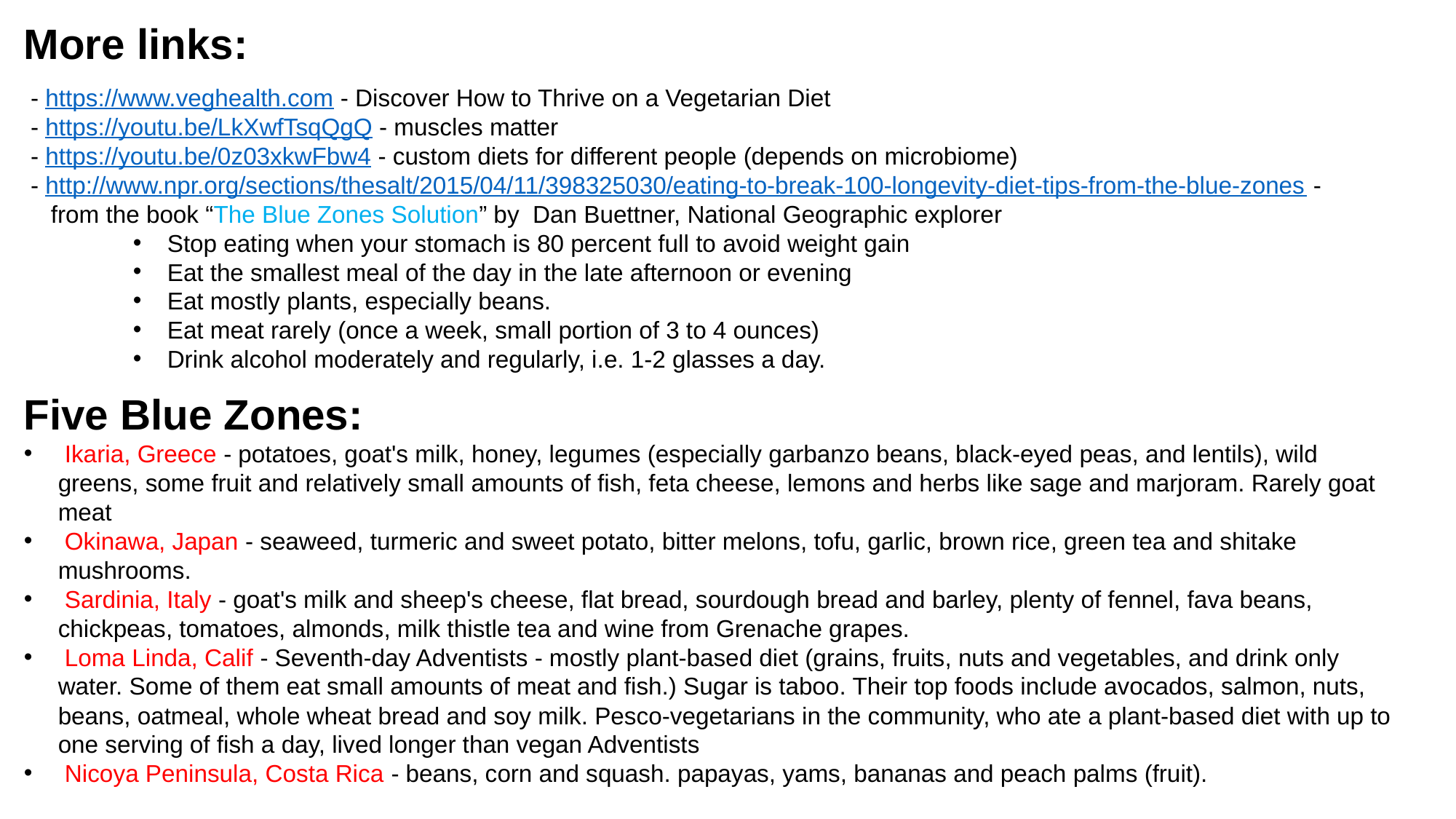

More links:

 - https://www.veghealth.com - Discover How to Thrive on a Vegetarian Diet
 - https://youtu.be/LkXwfTsqQgQ - muscles matter
 - https://youtu.be/0z03xkwFbw4 - custom diets for different people (depends on microbiome)
 - http://www.npr.org/sections/thesalt/2015/04/11/398325030/eating-to-break-100-longevity-diet-tips-from-the-blue-zones -
    from the book “The Blue Zones Solution” by  Dan Buettner, National Geographic explorer
Stop eating when your stomach is 80 percent full to avoid weight gain
Eat the smallest meal of the day in the late afternoon or evening
Eat mostly plants, especially beans.
Eat meat rarely (once a week, small portion of 3 to 4 ounces)
Drink alcohol moderately and regularly, i.e. 1-2 glasses a day.

Five Blue Zones:
 Ikaria, Greece - potatoes, goat's milk, honey, legumes (especially garbanzo beans, black-eyed peas, and lentils), wild greens, some fruit and relatively small amounts of fish, feta cheese, lemons and herbs like sage and marjoram. Rarely goat meat
 Okinawa, Japan - seaweed, turmeric and sweet potato, bitter melons, tofu, garlic, brown rice, green tea and shitake mushrooms.
 Sardinia, Italy - goat's milk and sheep's cheese, flat bread, sourdough bread and barley, plenty of fennel, fava beans, chickpeas, tomatoes, almonds, milk thistle tea and wine from Grenache grapes.
 Loma Linda, Calif - Seventh-day Adventists - mostly plant-based diet (grains, fruits, nuts and vegetables, and drink only water. Some of them eat small amounts of meat and fish.) Sugar is taboo. Their top foods include avocados, salmon, nuts, beans, oatmeal, whole wheat bread and soy milk. Pesco-vegetarians in the community, who ate a plant-based diet with up to one serving of fish a day, lived longer than vegan Adventists
 Nicoya Peninsula, Costa Rica - beans, corn and squash. papayas, yams, bananas and peach palms (fruit).